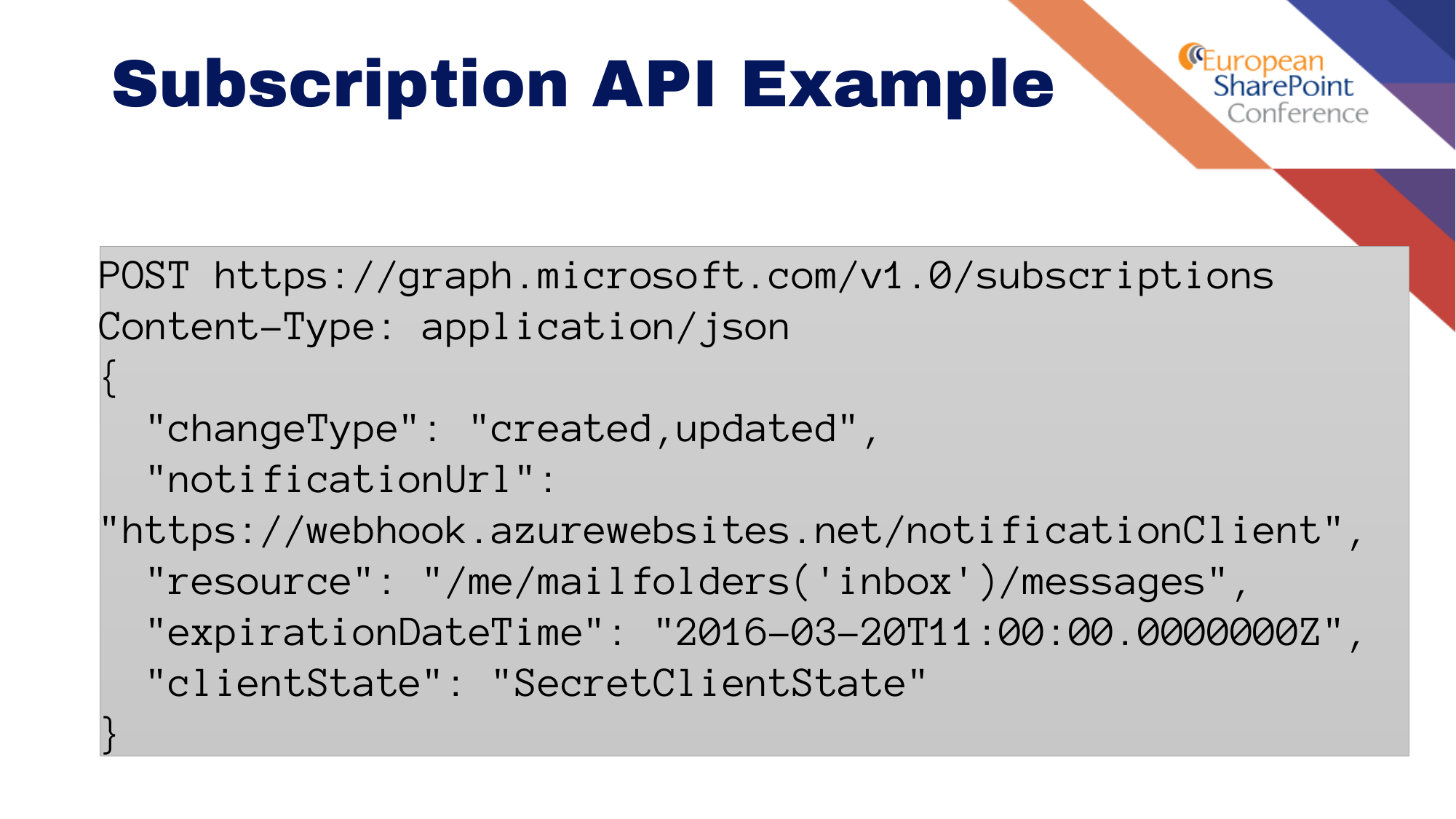

# Subscription API Example
POST https://graph.microsoft.com/v1.0/subscriptions
Content-Type: application/json
{
  "changeType": "created,updated",
  "notificationUrl": "https://webhook.azurewebsites.net/notificationClient",
  "resource": "/me/mailfolders('inbox')/messages",
  "expirationDateTime": "2016-03-20T11:00:00.0000000Z",
  "clientState": "SecretClientState"
}